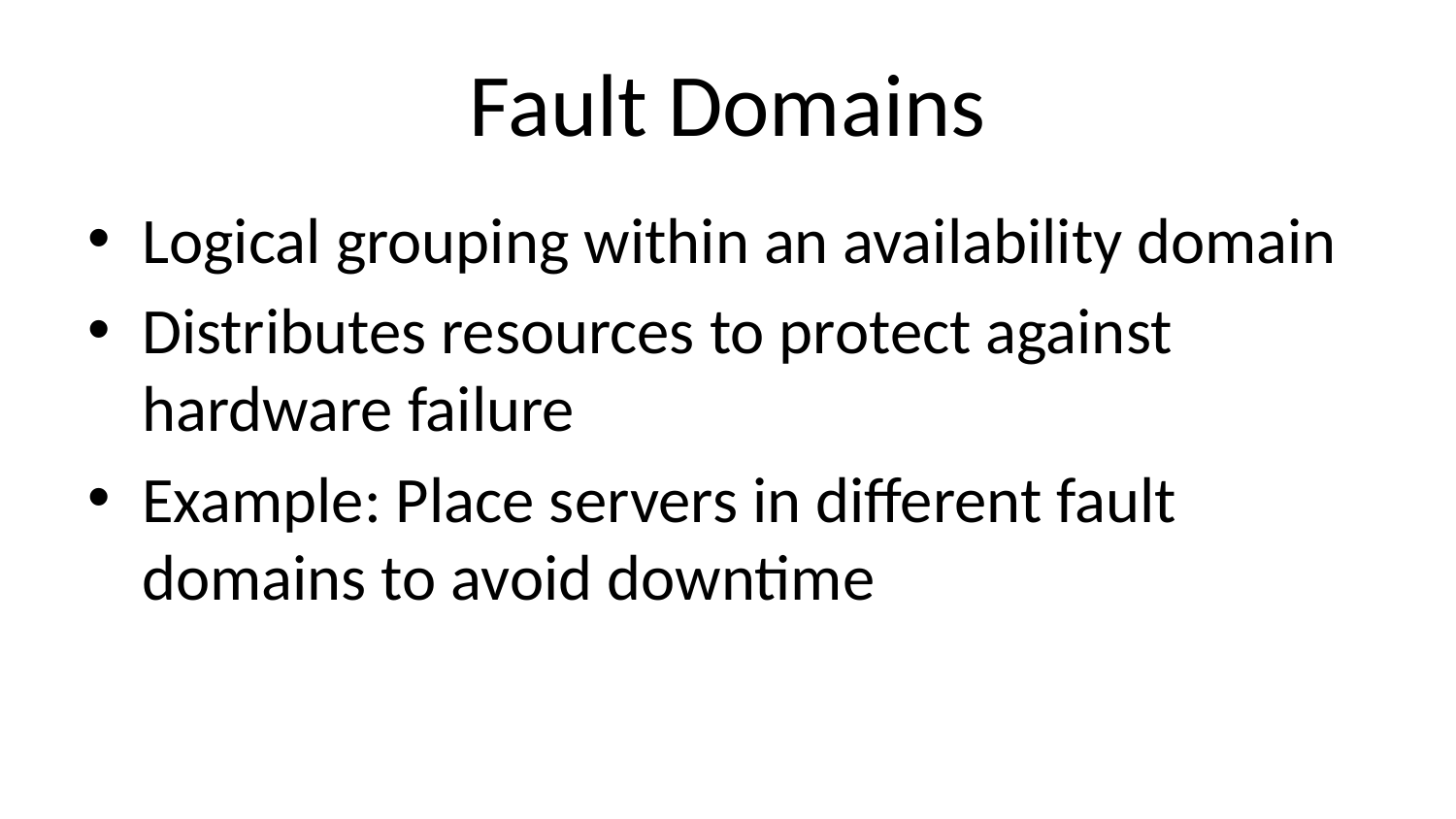

# Fault Domains
Logical grouping within an availability domain
Distributes resources to protect against hardware failure
Example: Place servers in different fault domains to avoid downtime